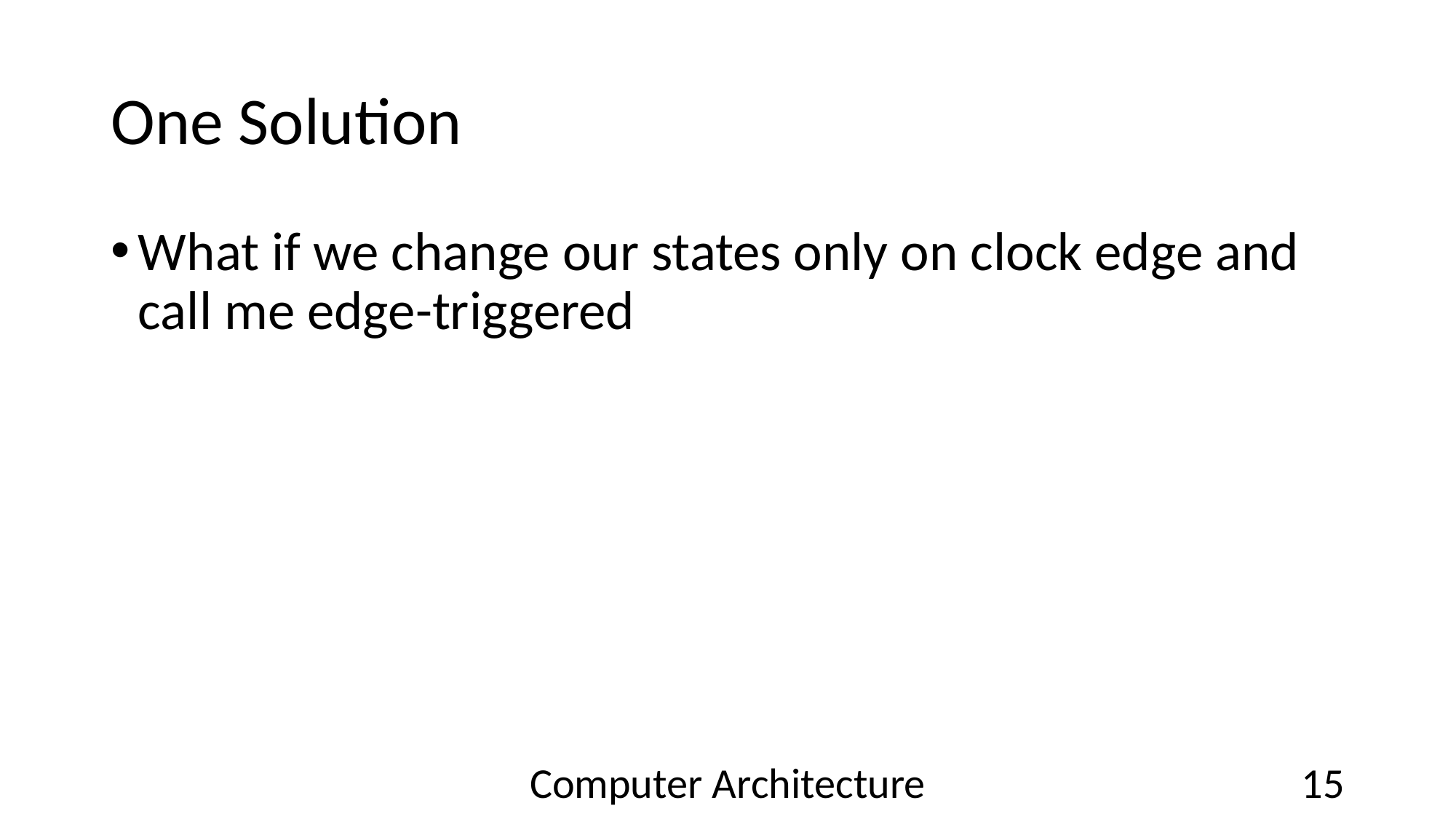

# One Solution
What if we change our states only on clock edge and call me edge-triggered
Computer Architecture
15